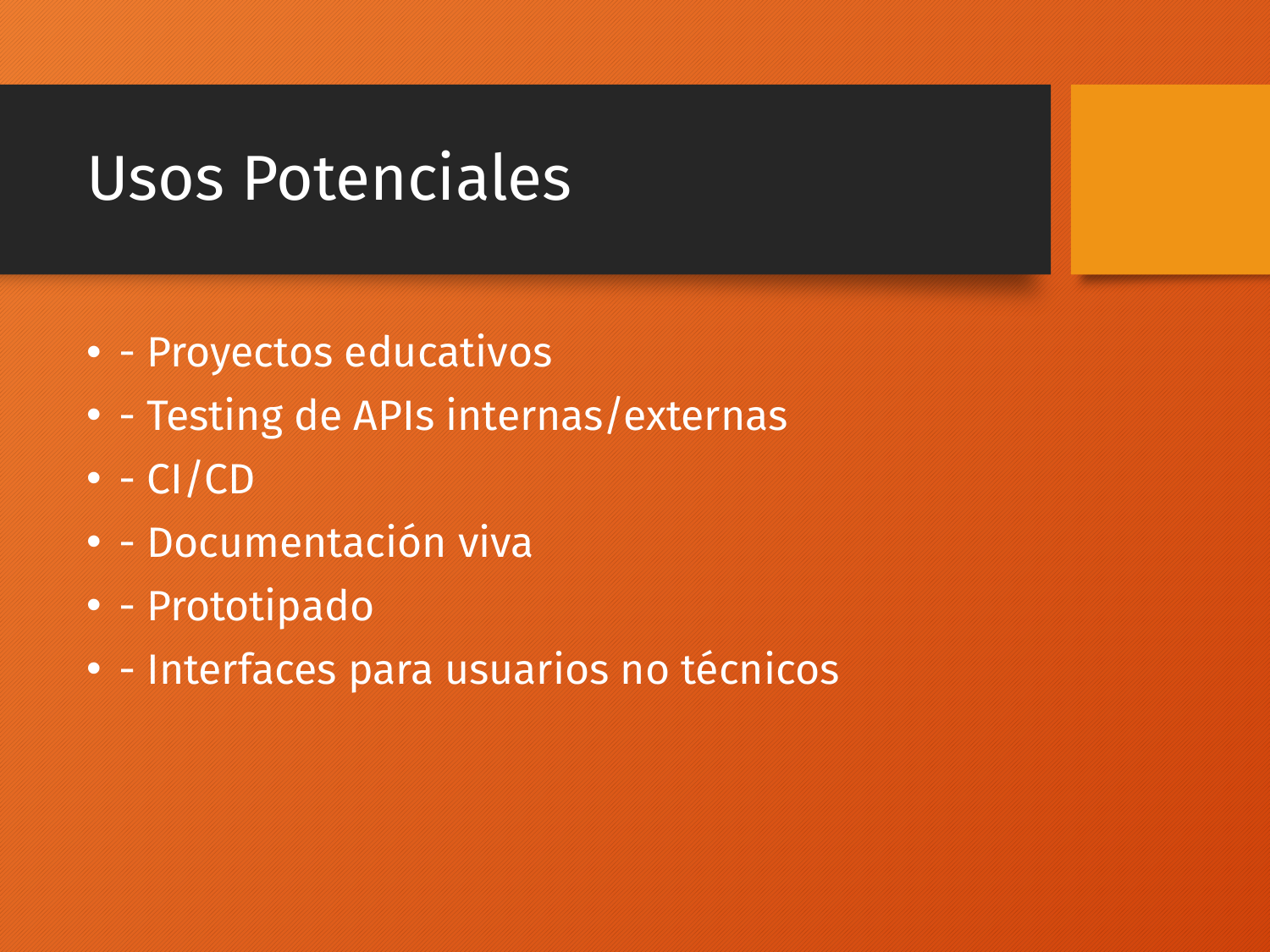

# Usos Potenciales
- Proyectos educativos
- Testing de APIs internas/externas
- CI/CD
- Documentación viva
- Prototipado
- Interfaces para usuarios no técnicos